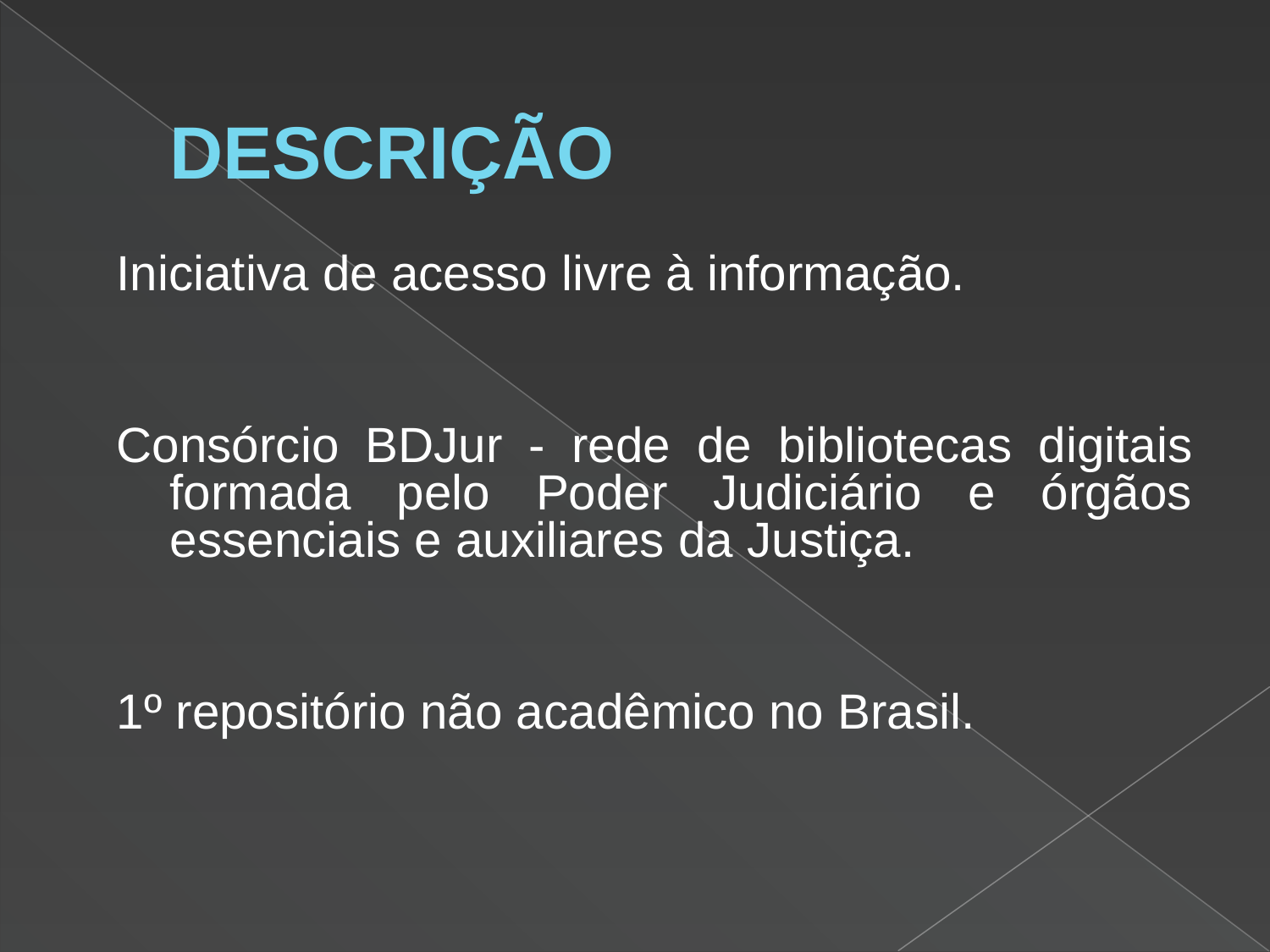

# DESCRIÇÃO
Iniciativa de acesso livre à informação.

Consórcio BDJur - rede de bibliotecas digitais formada pelo Poder Judiciário e órgãos essenciais e auxiliares da Justiça.

1º repositório não acadêmico no Brasil.